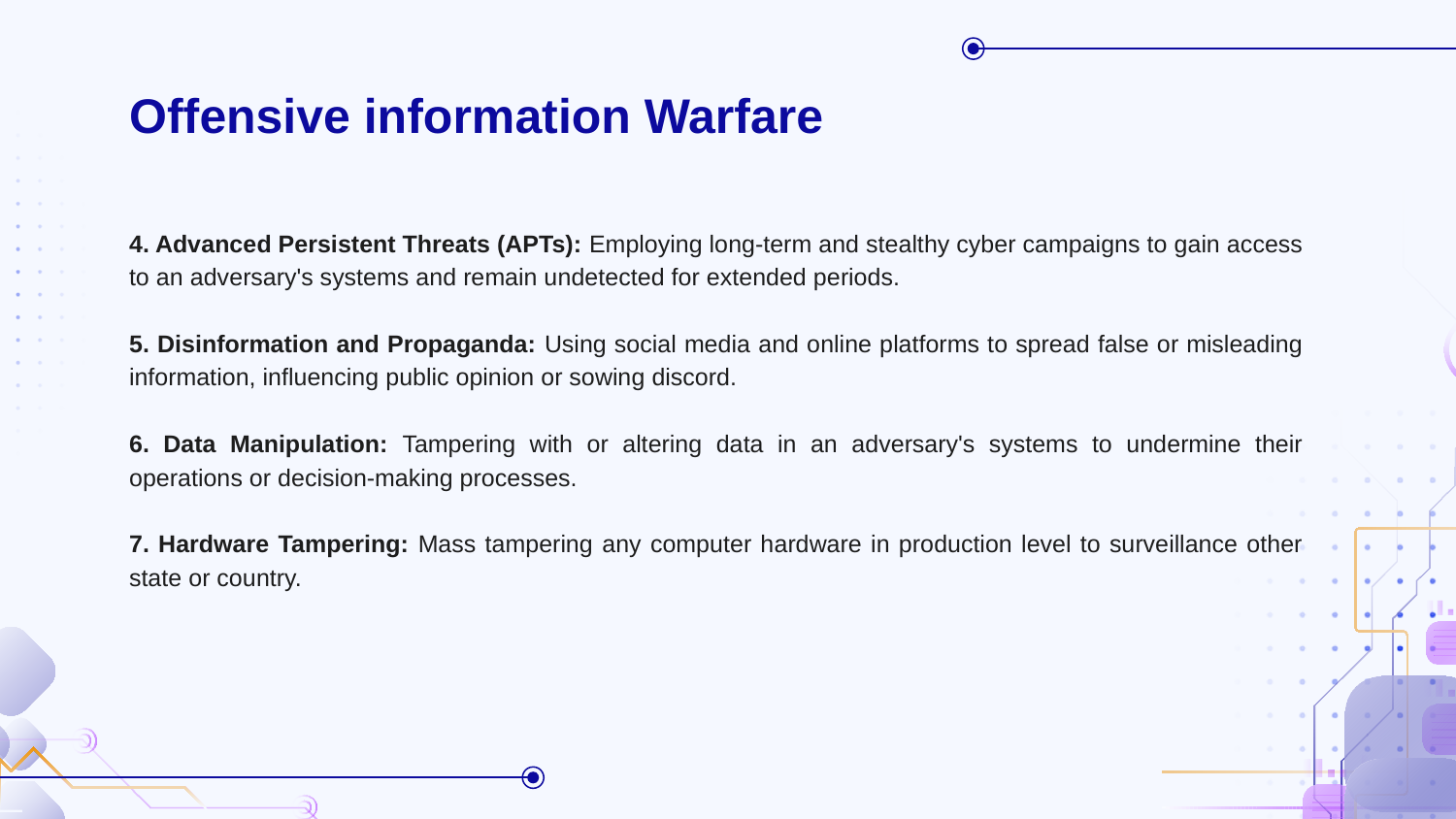

# Offensive information Warfare
4. Advanced Persistent Threats (APTs): Employing long-term and stealthy cyber campaigns to gain access to an adversary's systems and remain undetected for extended periods.

5. Disinformation and Propaganda: Using social media and online platforms to spread false or misleading information, influencing public opinion or sowing discord.

6. Data Manipulation: Tampering with or altering data in an adversary's systems to undermine their operations or decision-making processes.

7. Hardware Tampering: Mass tampering any computer hardware in production level to surveillance other state or country.